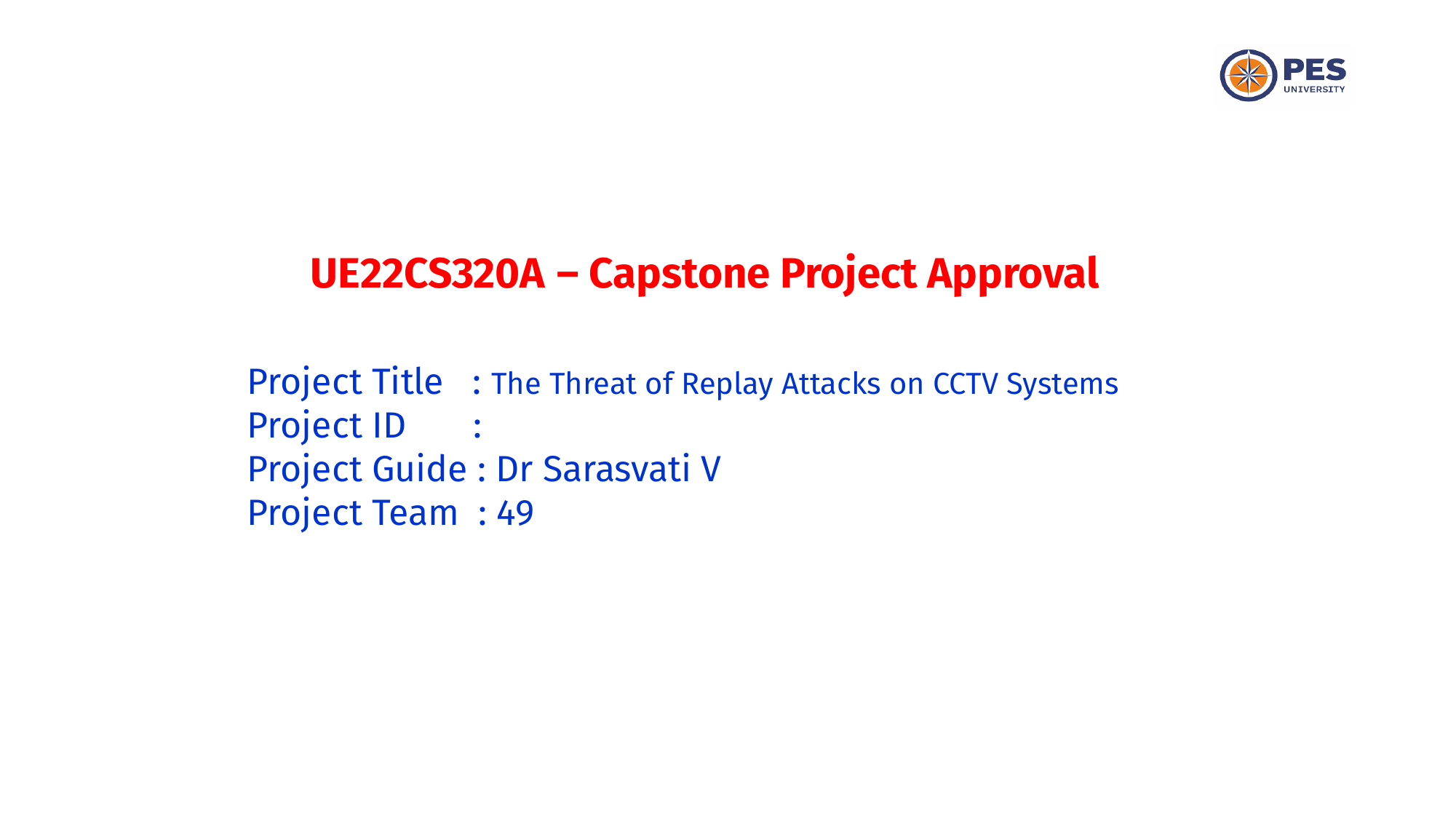

UE22CS320A – Capstone Project Approval
Project Title   : The Threat of Replay Attacks on CCTV Systems
Project ID       :
Project Guide : Dr Sarasvati V
Project Team  : 49